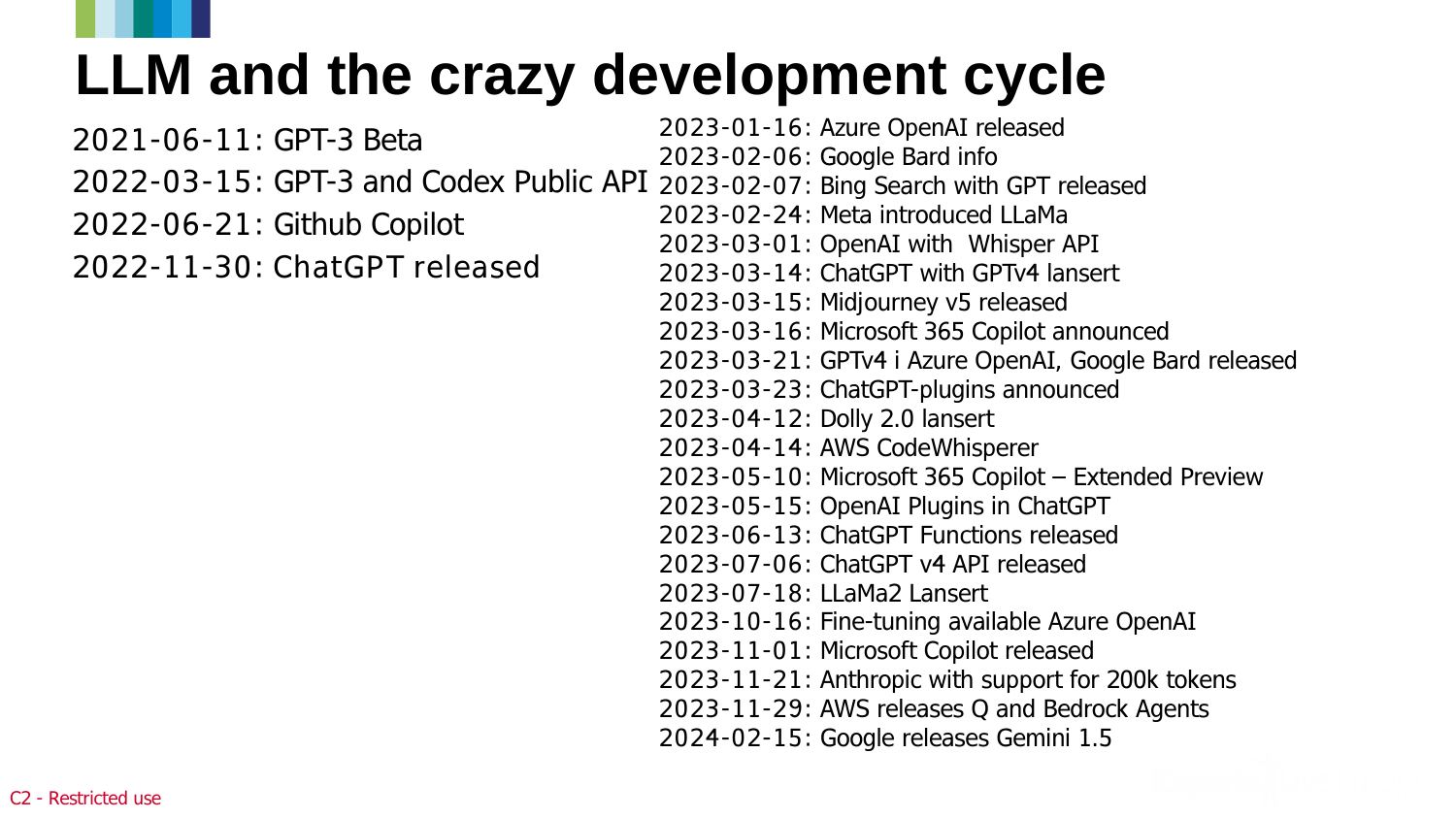

# LLM and the crazy development cycle
2023-01-16: Azure OpenAI released
2023-02-06: Google Bard info
2023-02-07: Bing Search with GPT released
2023-02-24: Meta introduced LLaMa
2023-03-01: OpenAI with  Whisper API
2023-03-14: ChatGPT with GPTv4 lansert
2023-03-15: Midjourney v5 released
2023-03-16: Microsoft 365 Copilot announced
2023-03-21: GPTv4 i Azure OpenAI, Google Bard released
2023-03-23: ChatGPT-plugins announced
2023-04-12: Dolly 2.0 lansert
2023-04-14: AWS CodeWhisperer
2023-05-10: Microsoft 365 Copilot – Extended Preview
2023-05-15: OpenAI Plugins in ChatGPT
2023-06-13: ChatGPT Functions released
2023-07-06: ChatGPT v4 API released
2023-07-18: LLaMa2 Lansert
2023-10-16: Fine-tuning available Azure OpenAI
2023-11-01: Microsoft Copilot released
2023-11-21: Anthropic with support for 200k tokens
2023-11-29: AWS releases Q and Bedrock Agents
2024-02-15: Google releases Gemini 1.5

2021-06-11: GPT-3 Beta
2022-03-15: GPT-3 and Codex Public API
2022-06-21: Github Copilot
2022-11-30: ChatGPT released